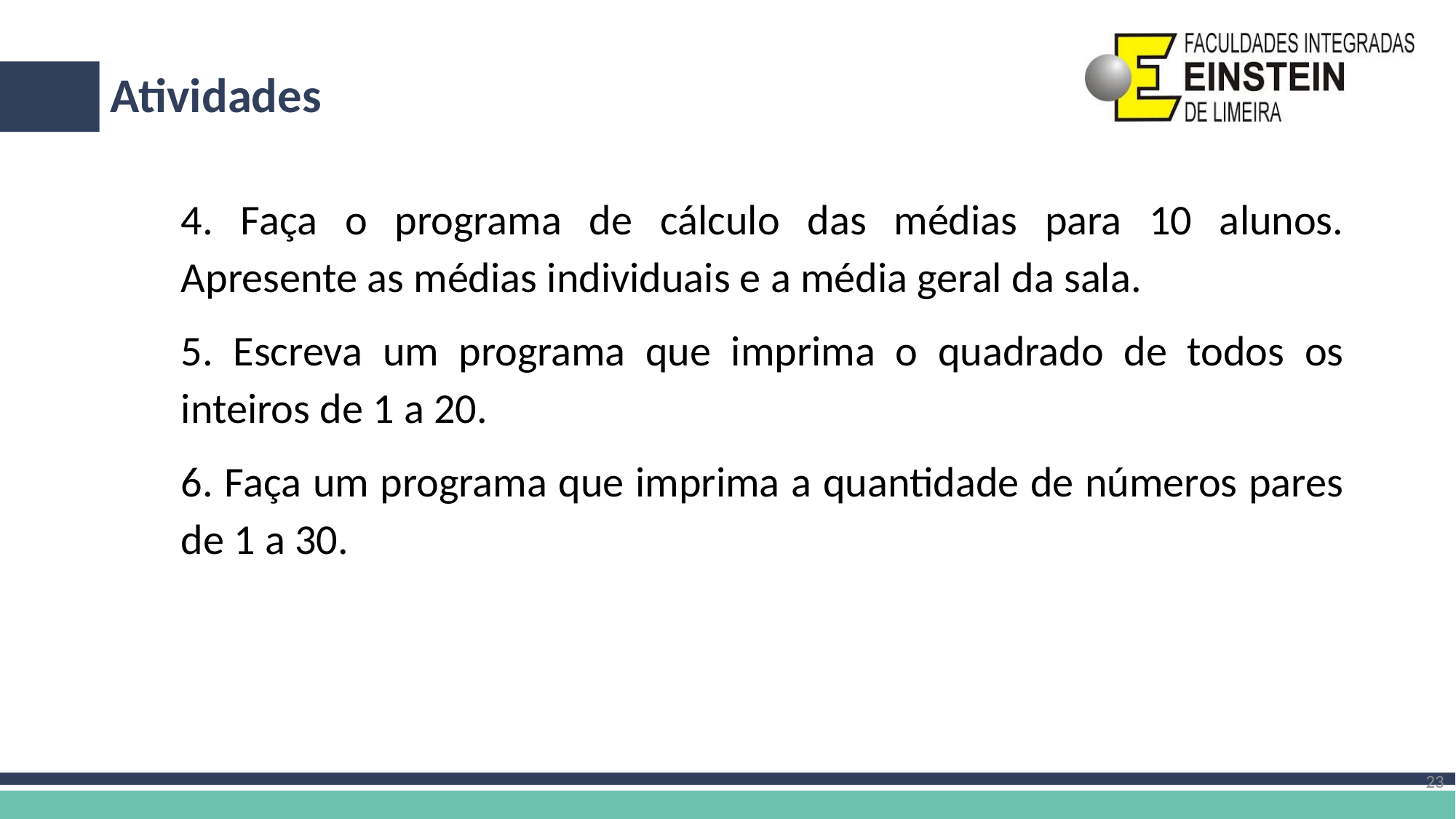

# Atividades
4. Faça o programa de cálculo das médias para 10 alunos. Apresente as médias individuais e a média geral da sala.
5. Escreva um programa que imprima o quadrado de todos os inteiros de 1 a 20.
6. Faça um programa que imprima a quantidade de números pares de 1 a 30.
23